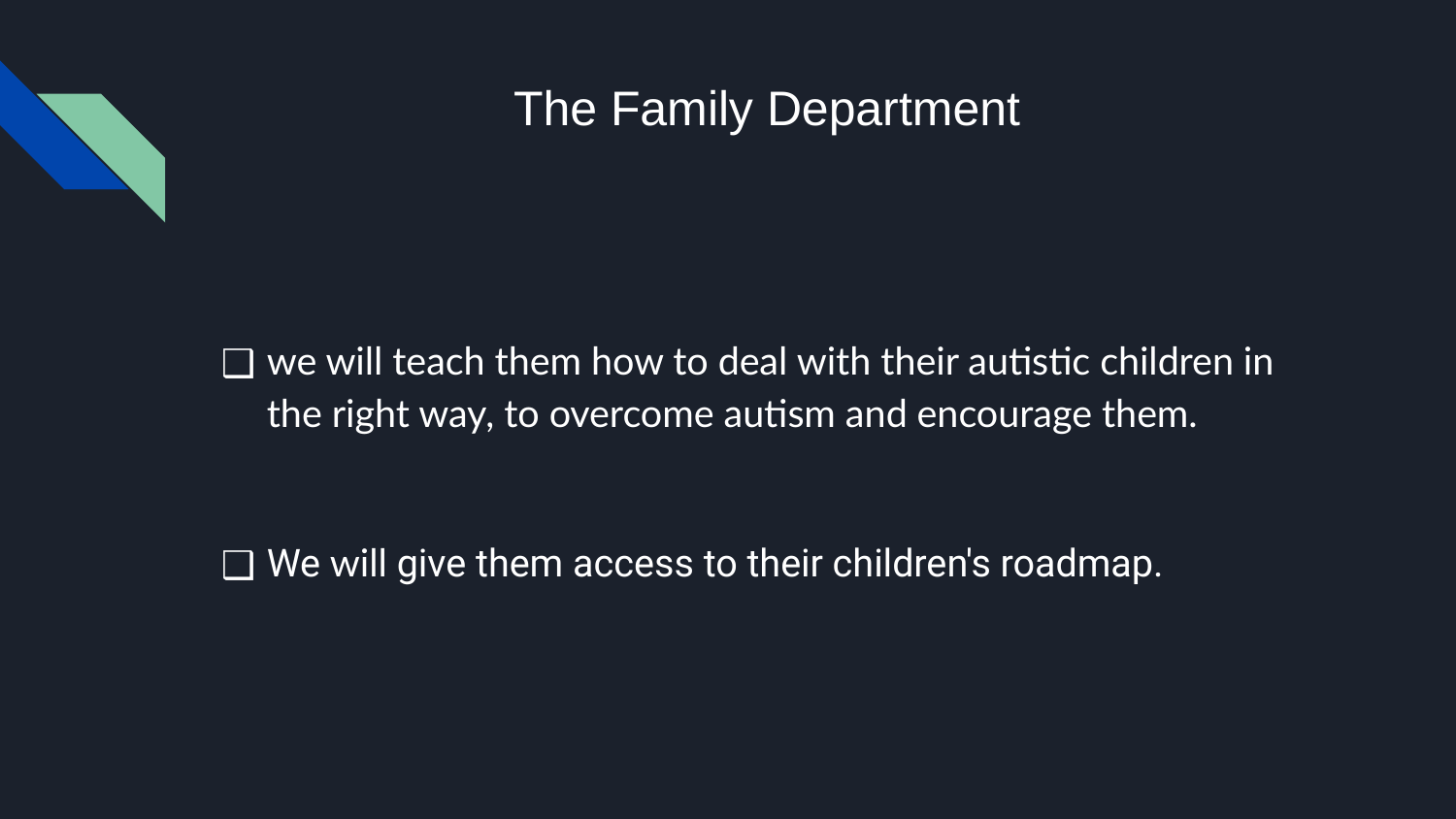

# The Family Department

we will teach them how to deal with their autistic children in the right way, to overcome autism and encourage them.

We will give them access to their children's roadmap.